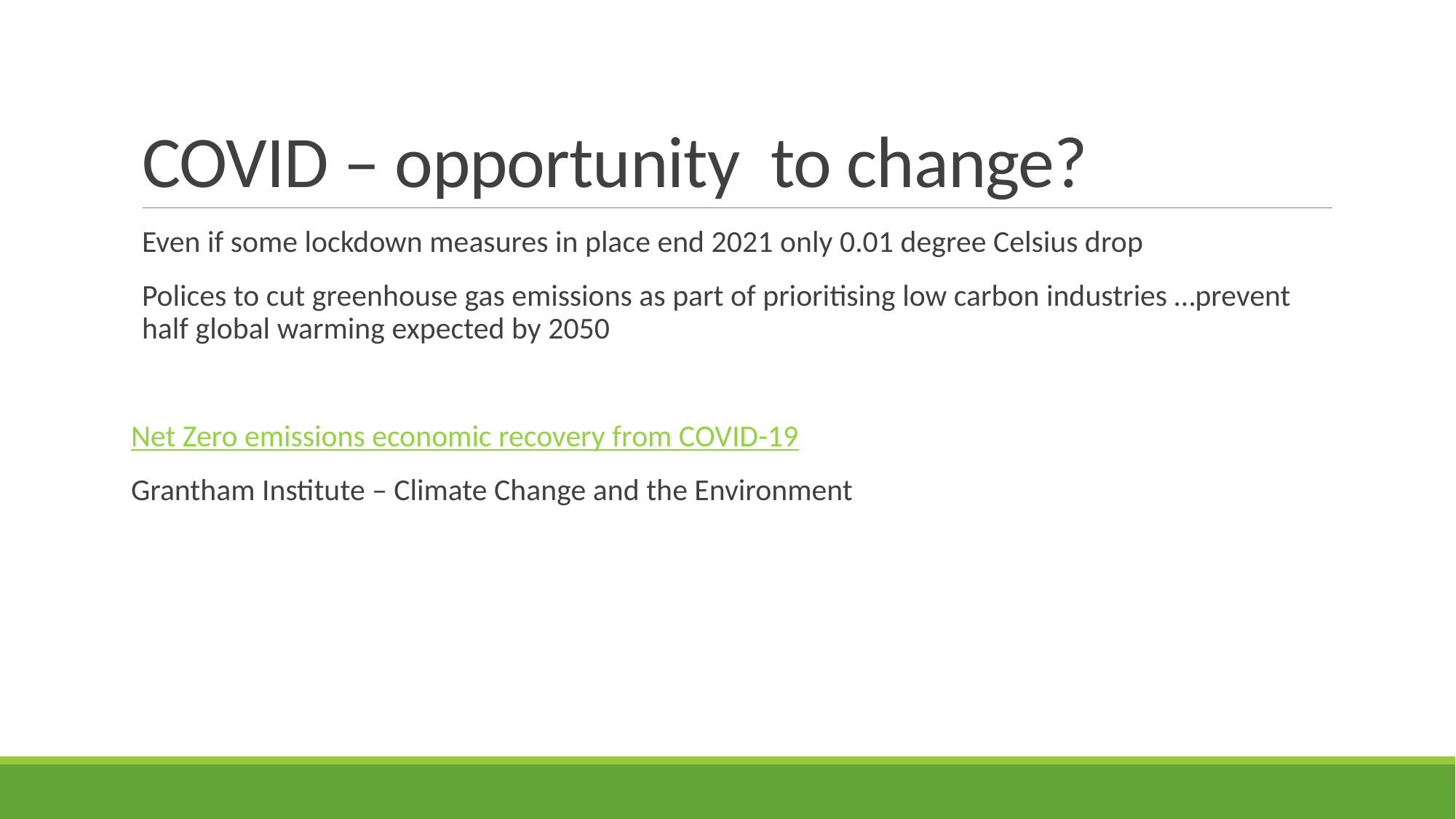

# COVID – opportunity  to change?
Even if some lockdown measures in place end 2021 only 0.01 degree Celsius drop
Polices to cut greenhouse gas emissions as part of prioritising low carbon industries …prevent half global warming expected by 2050

Net Zero emissions economic recovery from COVID-19
Grantham Institute – Climate Change and the Environment